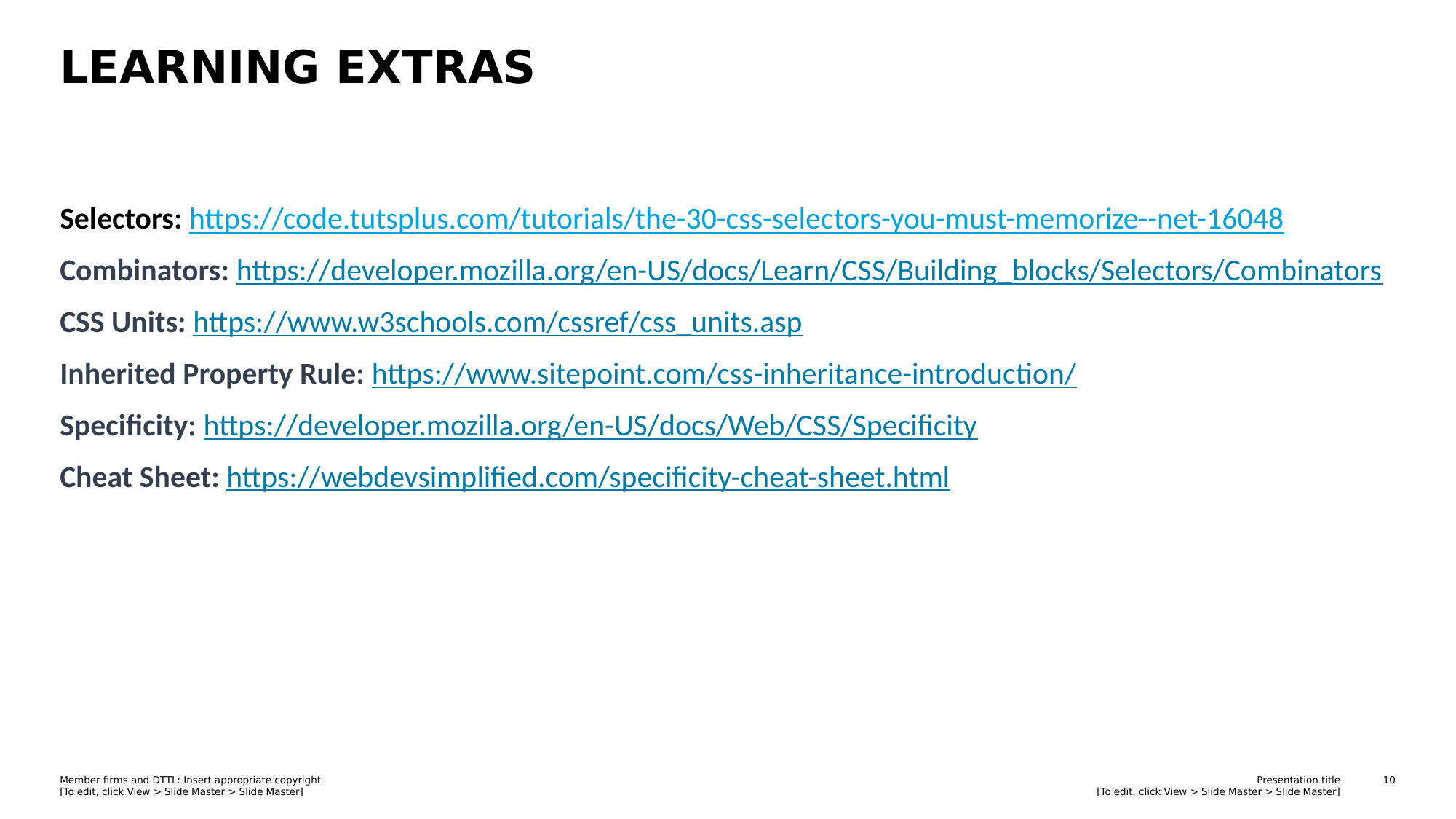

# LEARNING EXTRAS
Selectors: https://code.tutsplus.com/tutorials/the-30-css-selectors-you-must-memorize--net-16048
Combinators: https://developer.mozilla.org/en-US/docs/Learn/CSS/Building_blocks/Selectors/Combinators
CSS Units: https://www.w3schools.com/cssref/css_units.asp
Inherited Property Rule: https://www.sitepoint.com/css-inheritance-introduction/
Specificity: https://developer.mozilla.org/en-US/docs/Web/CSS/Specificity
Cheat Sheet: https://webdevsimplified.com/specificity-cheat-sheet.html